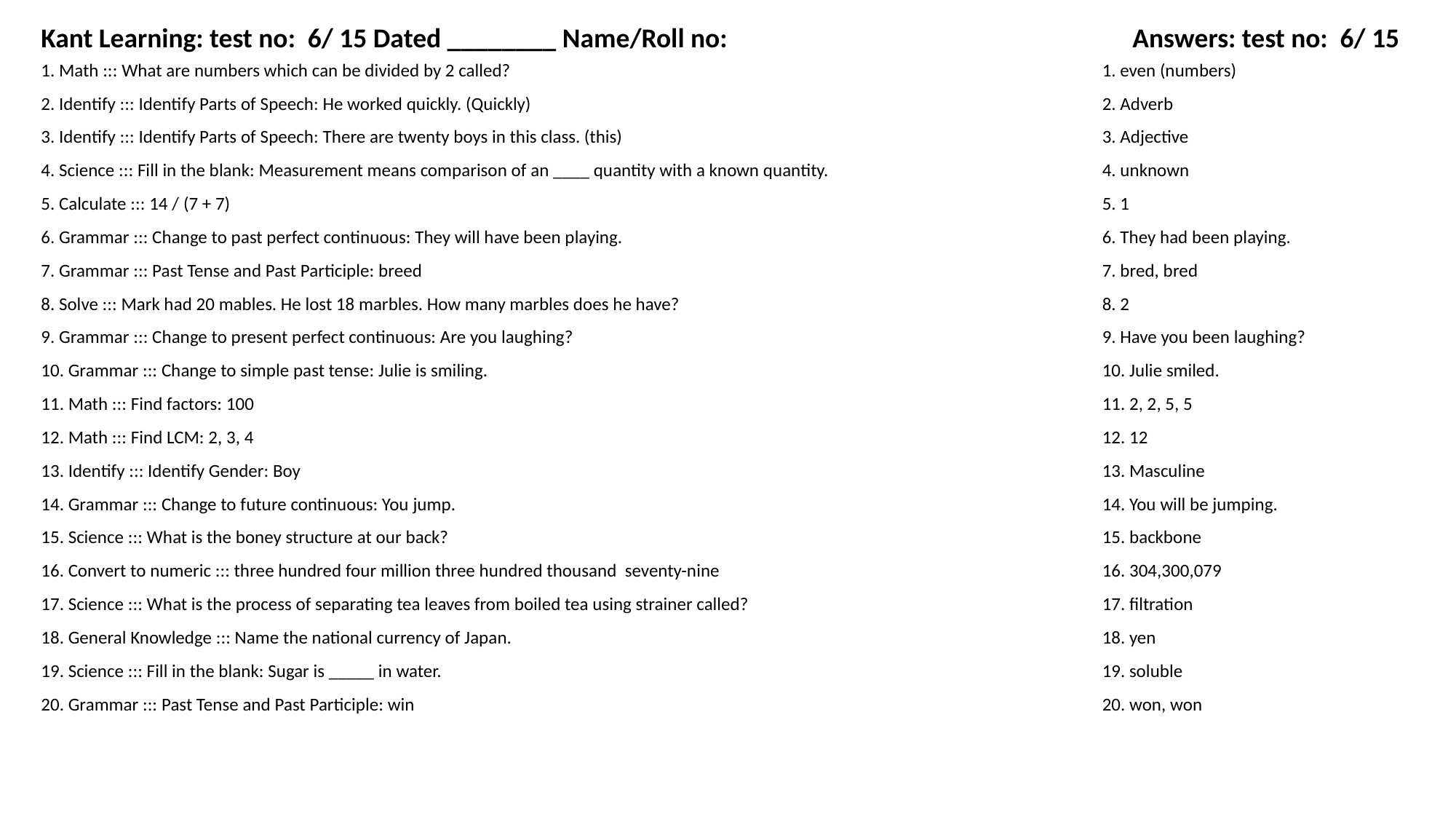

Kant Learning: test no:  6/ 15 Dated ________ Name/Roll no:
Answers: test no:  6/ 15
1. Math ::: What are numbers which can be divided by 2 called?
1. even (numbers)
2. Identify ::: Identify Parts of Speech: He worked quickly. (Quickly)
2. Adverb
3. Identify ::: Identify Parts of Speech: There are twenty boys in this class. (this)
3. Adjective
4. Science ::: Fill in the blank: Measurement means comparison of an ____ quantity with a known quantity.
4. unknown
5. Calculate ::: 14 / (7 + 7)
5. 1
6. Grammar ::: Change to past perfect continuous: They will have been playing.
6. They had been playing.
7. Grammar ::: Past Tense and Past Participle: breed
7. bred, bred
8. Solve ::: Mark had 20 mables. He lost 18 marbles. How many marbles does he have?
8. 2
9. Grammar ::: Change to present perfect continuous: Are you laughing?
9. Have you been laughing?
10. Grammar ::: Change to simple past tense: Julie is smiling.
10. Julie smiled.
11. Math ::: Find factors: 100
11. 2, 2, 5, 5
12. Math ::: Find LCM: 2, 3, 4
12. 12
13. Identify ::: Identify Gender: Boy
13. Masculine
14. Grammar ::: Change to future continuous: You jump.
14. You will be jumping.
15. Science ::: What is the boney structure at our back?
15. backbone
16. Convert to numeric ::: three hundred four million three hundred thousand  seventy-nine
16. 304,300,079
17. Science ::: What is the process of separating tea leaves from boiled tea using strainer called?
17. filtration
18. General Knowledge ::: Name the national currency of Japan.
18. yen
19. Science ::: Fill in the blank: Sugar is _____ in water.
19. soluble
20. Grammar ::: Past Tense and Past Participle: win
20. won, won